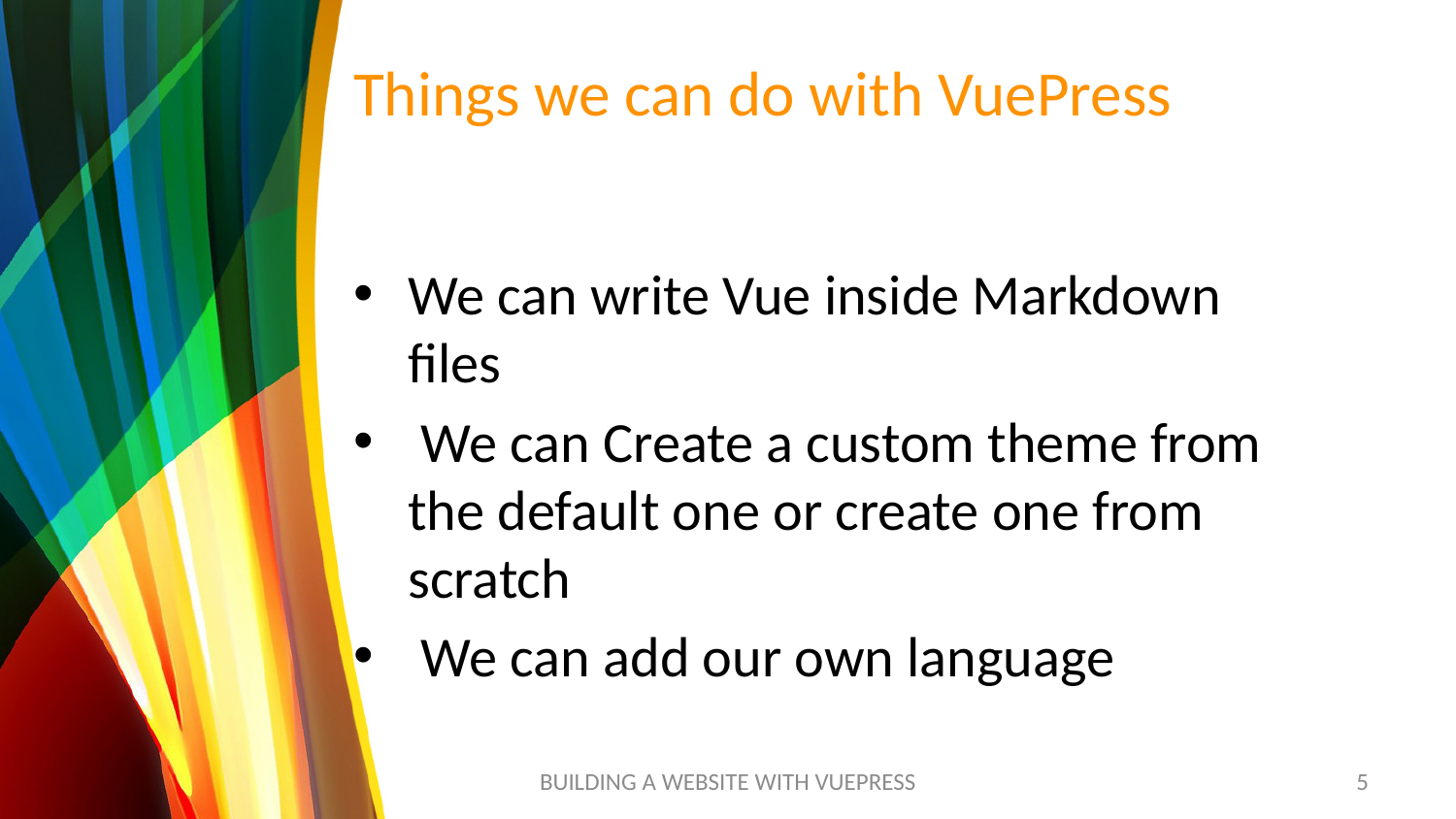

# Things we can do with VuePress

We can write Vue inside Markdown files
 We can Create a custom theme from the default one or create one from scratch
 We can add our own language

BUILDING A WEBSITE WITH VUEPRESS
5